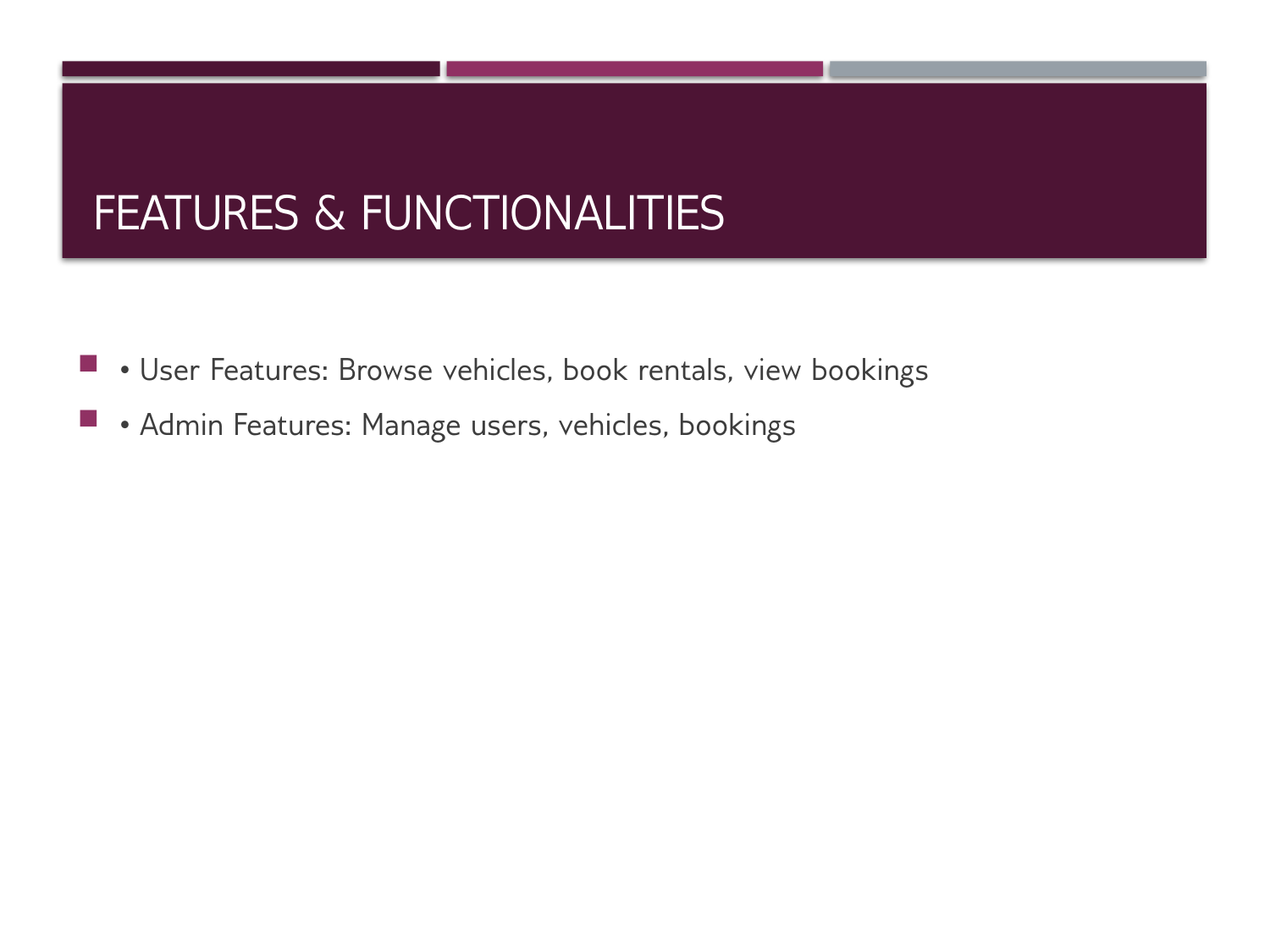

# Features & Functionalities
• User Features: Browse vehicles, book rentals, view bookings
• Admin Features: Manage users, vehicles, bookings